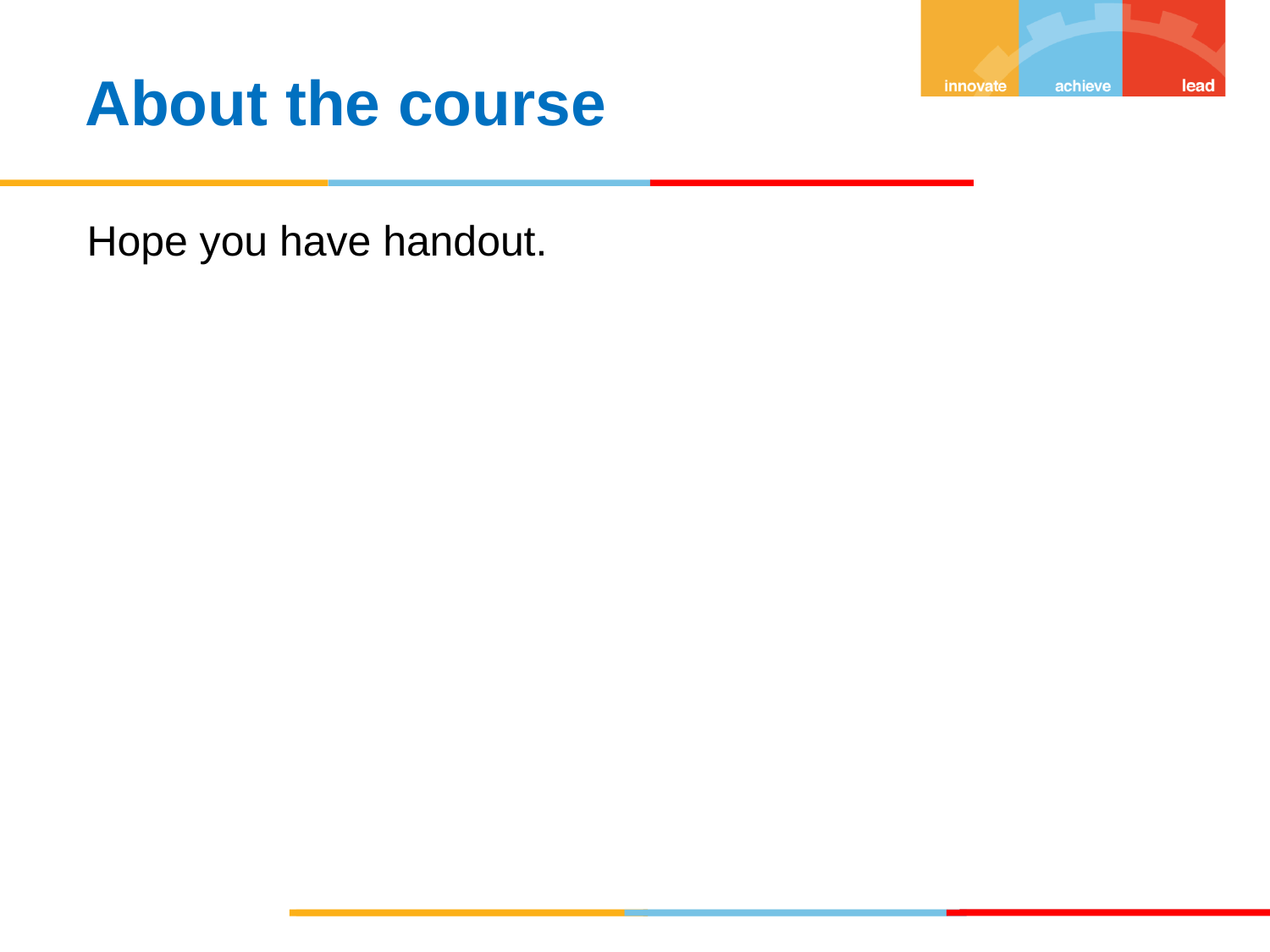

About the course
Hope you have handout.